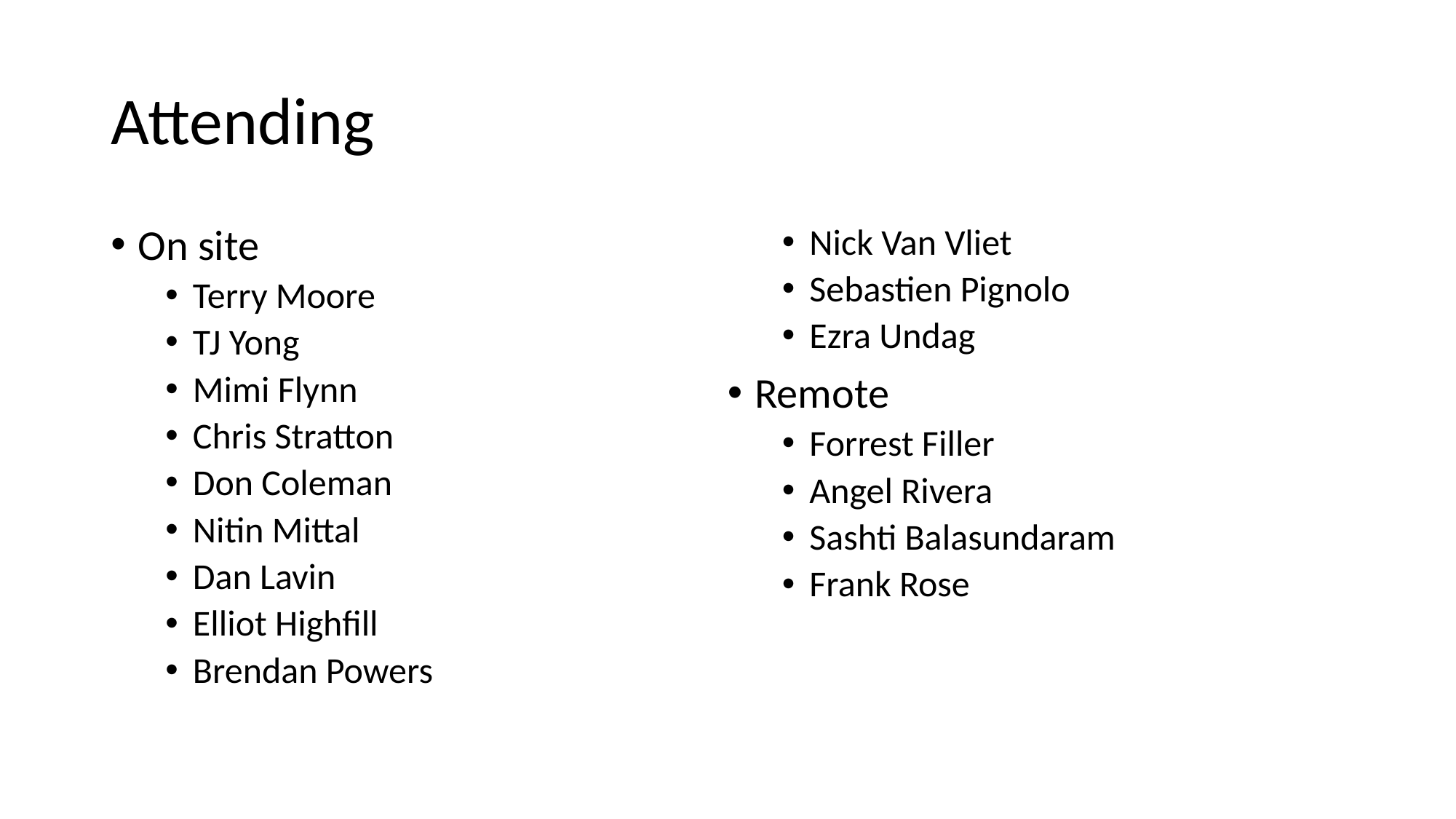

# Attending
On site
Terry Moore
TJ Yong
Mimi Flynn
Chris Stratton
Don Coleman
Nitin Mittal
Dan Lavin
Elliot Highfill
Brendan Powers
Nick Van Vliet
Sebastien Pignolo
Ezra Undag
Remote
Forrest Filler
Angel Rivera
Sashti Balasundaram
Frank Rose